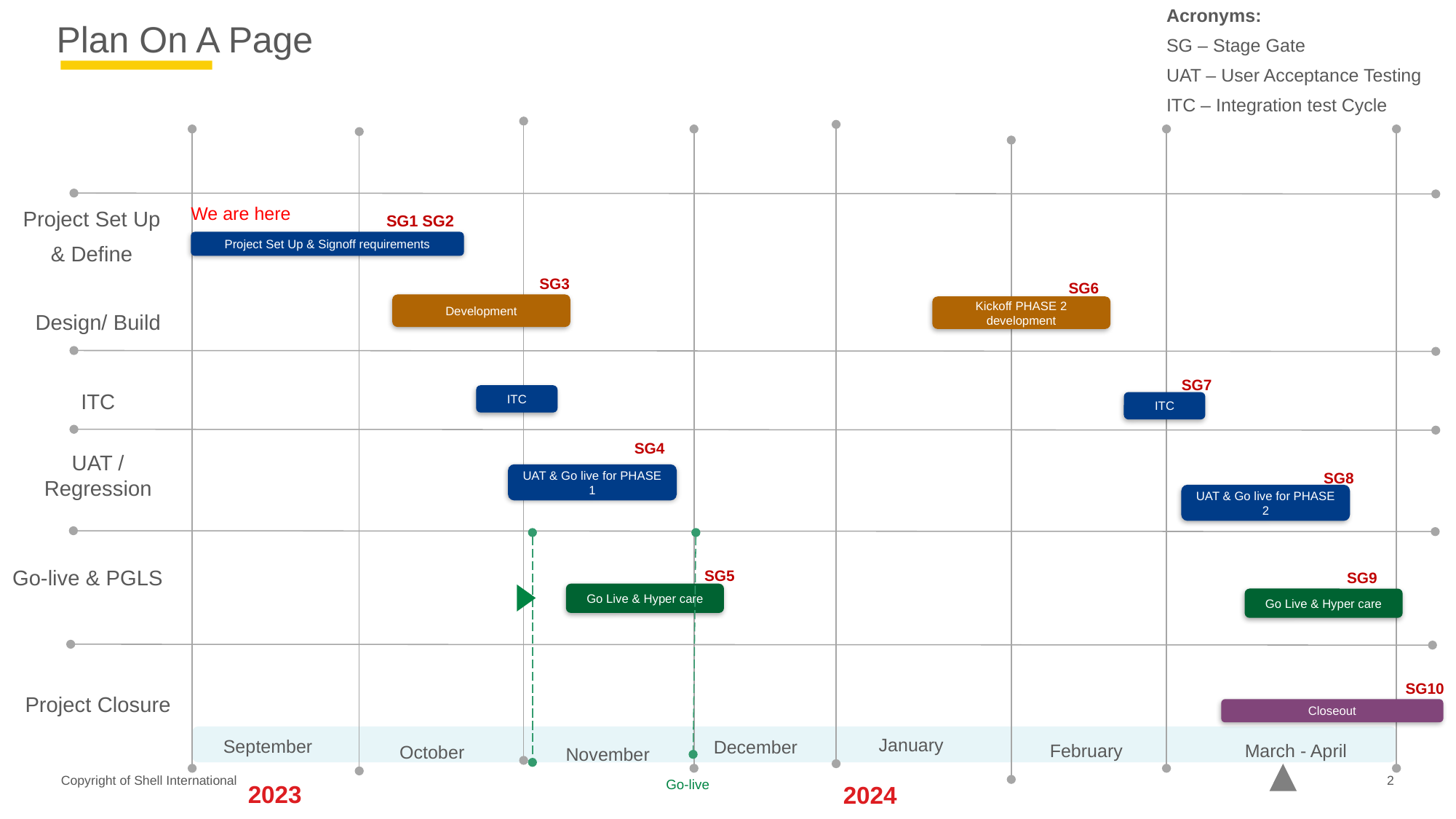

Acronyms:
# Plan On A Page
SG – Stage Gate
UAT – User Acceptance Testing
ITC – Integration test Cycle
Project Set Up
& Define
We are here
SG1 SG2
Project Set Up & Signoff requirements
SG3
SG6
Development
Kickoff PHASE 2 development
Design/ Build
SG7
ITC
ITC
ITC
SG4
UAT / Regression
SG8
UAT & Go live for PHASE 1
UAT & Go live for PHASE 2
Go-live & PGLS
SG5
SG9
Go Live & Hyper care

Go Live & Hyper care
SG10
Project Closure
Closeout
January

September
December
February
March - April
October
November

2023
2024
2
Go-live